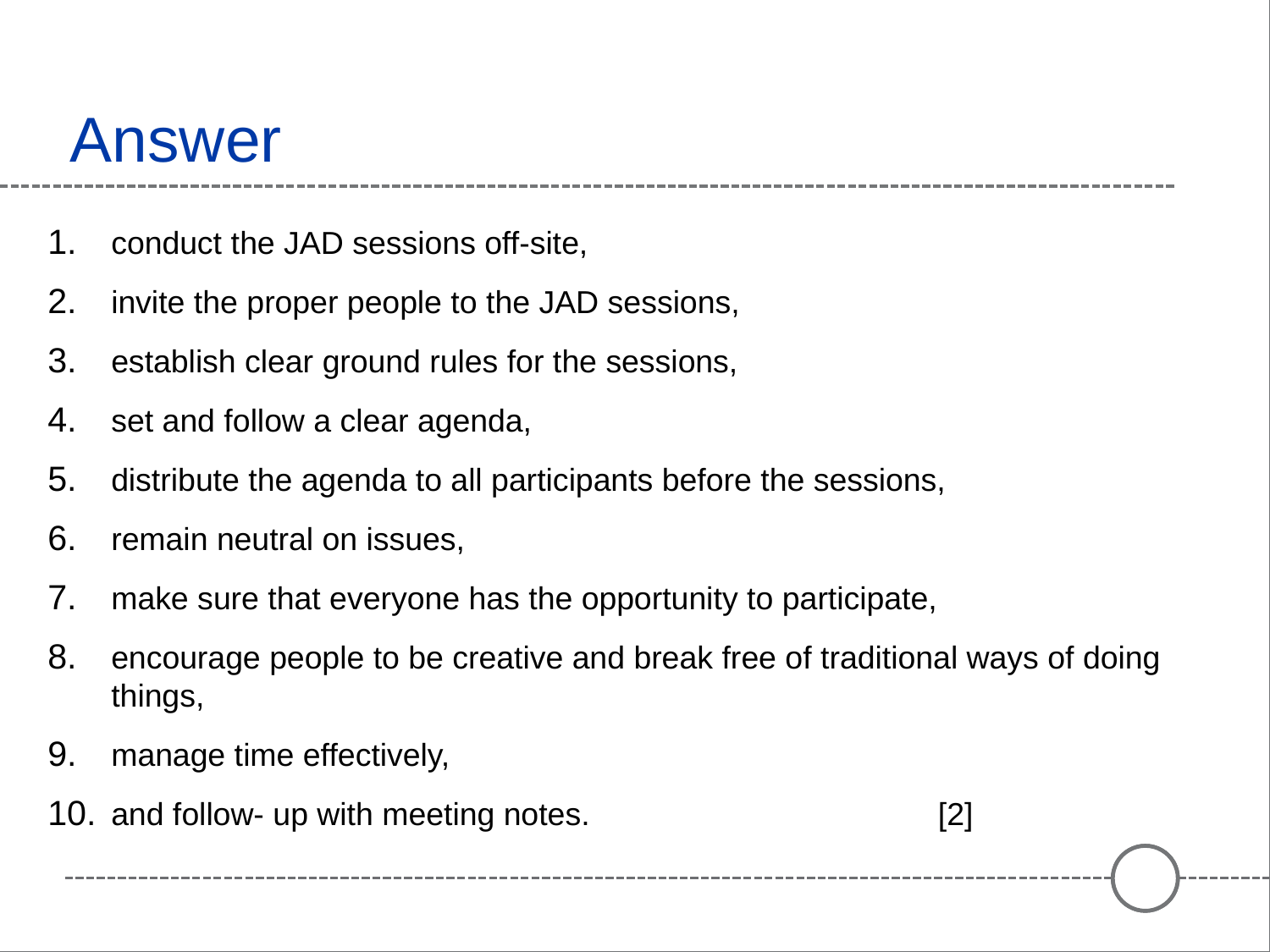

# Answer
conduct the JAD sessions off-site,
invite the proper people to the JAD sessions,
establish clear ground rules for the sessions,
set and follow a clear agenda,
distribute the agenda to all participants before the sessions,
remain neutral on issues,
make sure that everyone has the opportunity to participate,
encourage people to be creative and break free of traditional ways of doing things,
manage time effectively,
and follow- up with meeting notes. 	                                    [2]